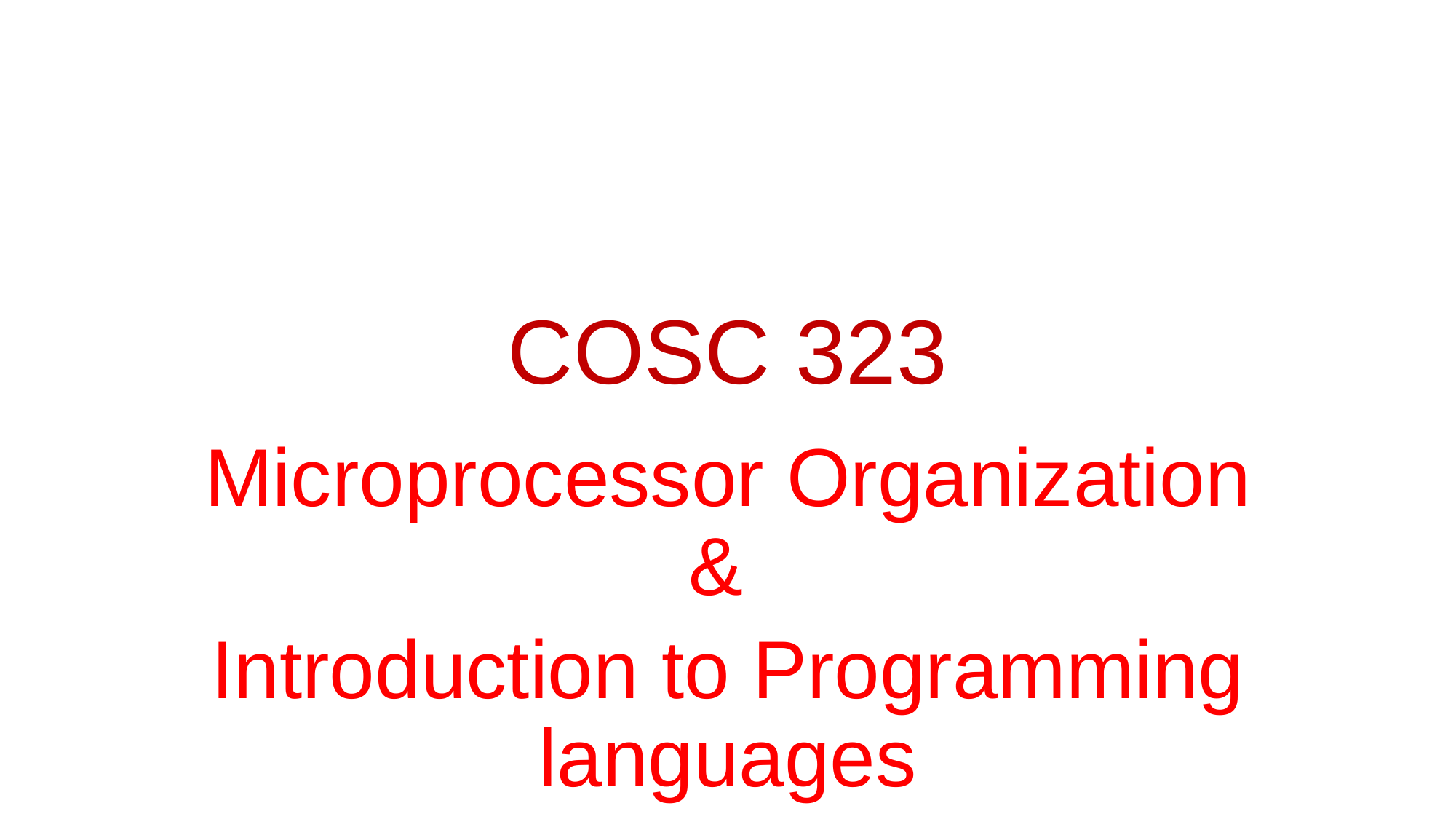

# COSC 323
Microprocessor Organization &
Introduction to Programming languages